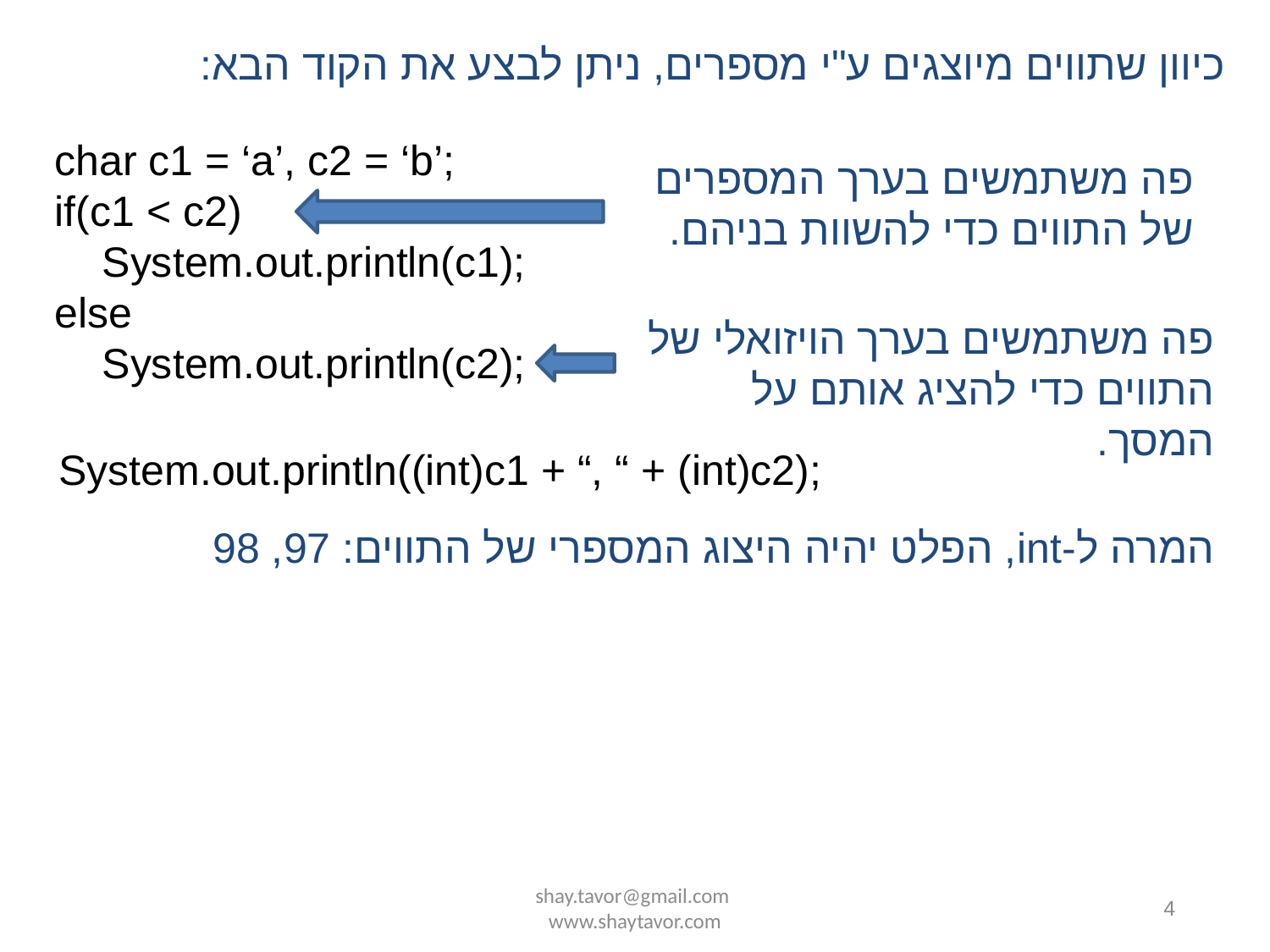

כיוון שתווים מיוצגים ע"י מספרים, ניתן לבצע את הקוד הבא:
char c1 = ‘a’, c2 = ‘b’;
if(c1 < c2)
    System.out.println(c1);
else
    System.out.println(c2);
פה משתמשים בערך המספרים של התווים כדי להשוות בניהם.

פה משתמשים בערך הויזואלי של התווים כדי להציג אותם על המסך.

System.out.println((int)c1 + “, “ + (int)c2);
המרה ל-int, הפלט יהיה היצוג המספרי של התווים: 97, 98
shay.tavor@gmail.com  www.shaytavor.com
4